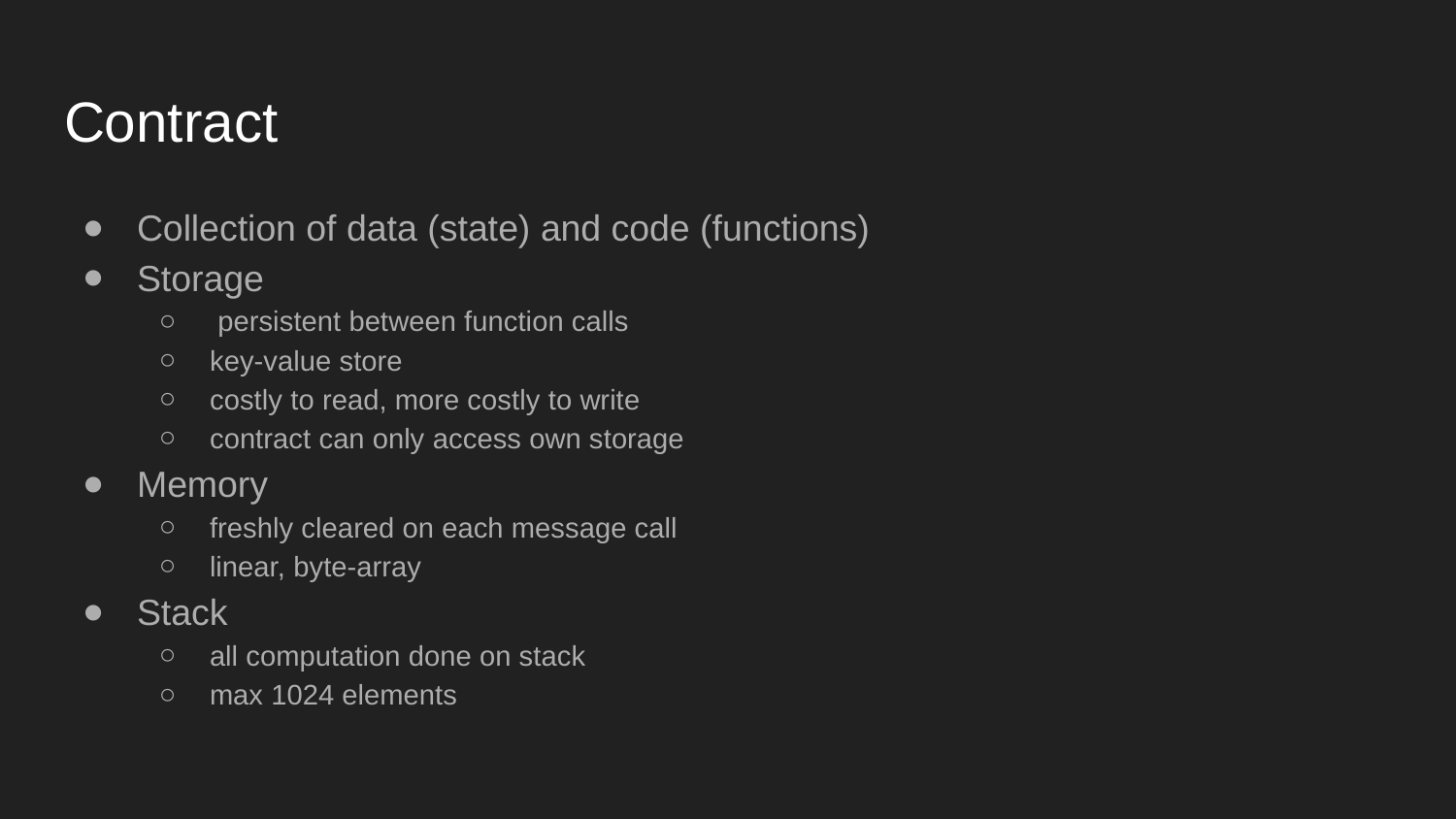

# Contract
Collection of data (state) and code (functions)
Storage
 persistent between function calls
key-value store
costly to read, more costly to write
contract can only access own storage
Memory
freshly cleared on each message call
linear, byte-array
Stack
all computation done on stack
max 1024 elements